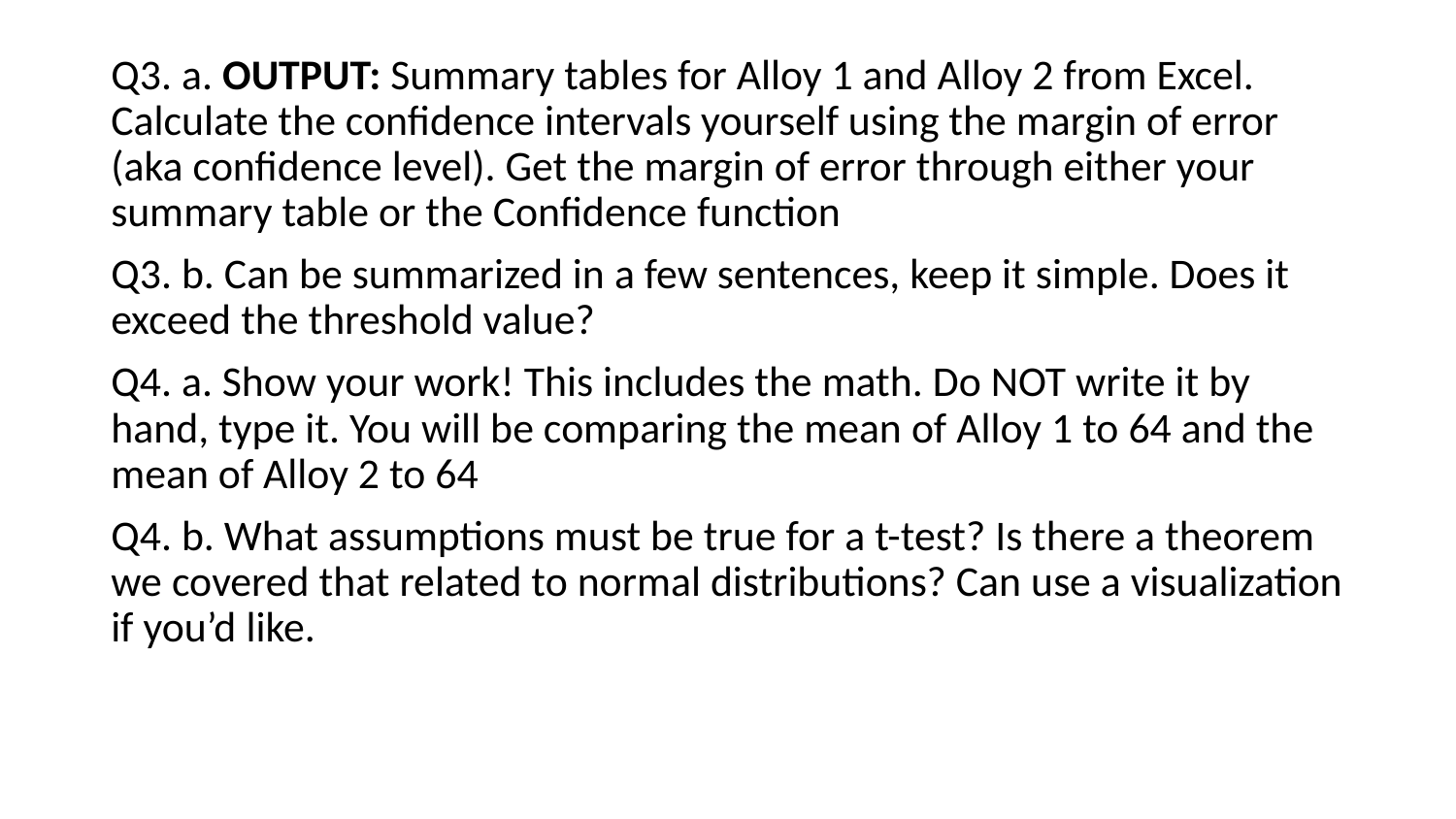

Q3. a. OUTPUT: Summary tables for Alloy 1 and Alloy 2 from Excel. Calculate the confidence intervals yourself using the margin of error (aka confidence level). Get the margin of error through either your summary table or the Confidence function
Q3. b. Can be summarized in a few sentences, keep it simple. Does it exceed the threshold value?
Q4. a. Show your work! This includes the math. Do NOT write it by hand, type it. You will be comparing the mean of Alloy 1 to 64 and the mean of Alloy 2 to 64
Q4. b. What assumptions must be true for a t-test? Is there a theorem we covered that related to normal distributions? Can use a visualization if you’d like.